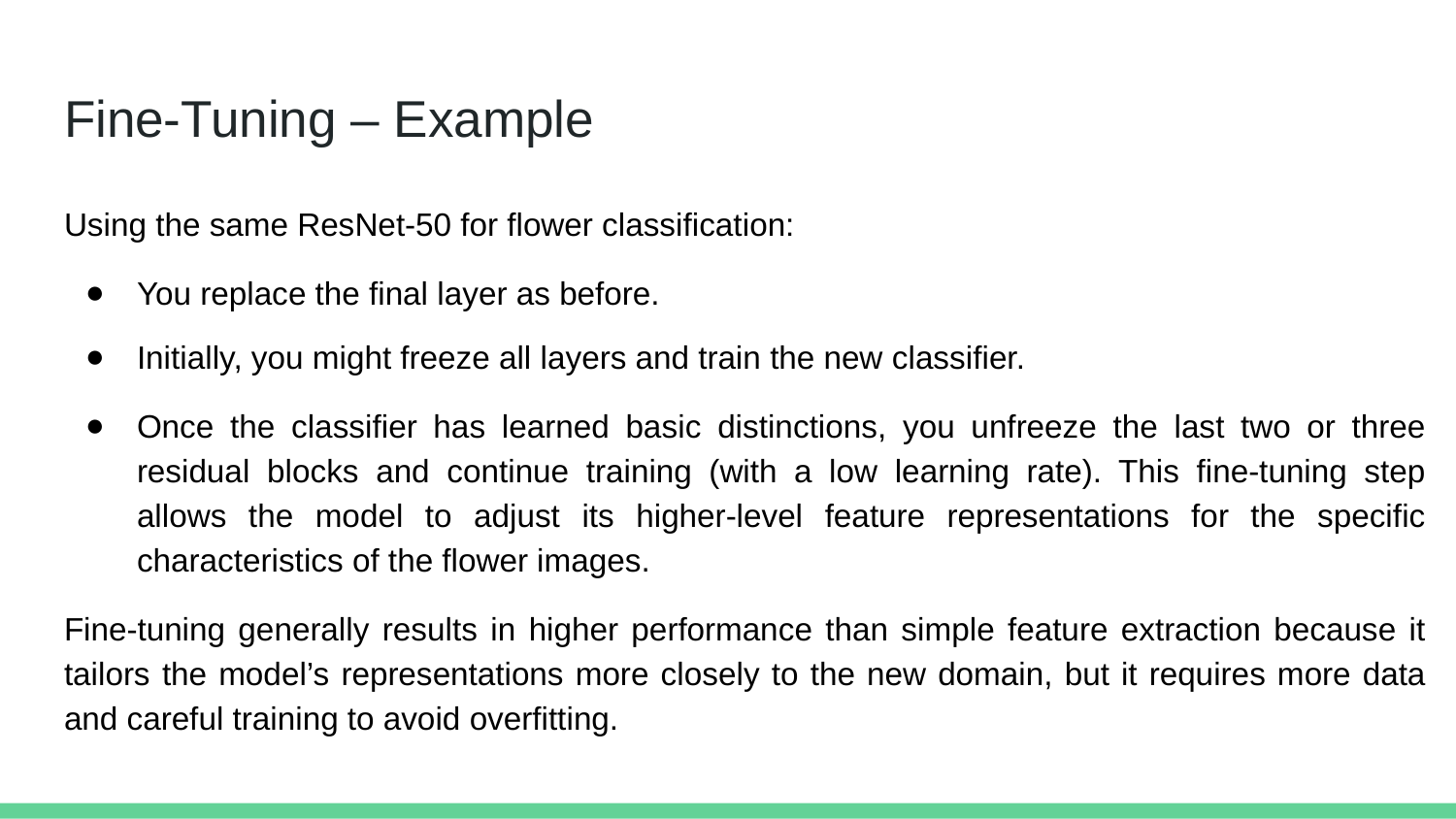

# Fine-Tuning – Example
Using the same ResNet-50 for flower classification:
You replace the final layer as before.
Initially, you might freeze all layers and train the new classifier.
Once the classifier has learned basic distinctions, you unfreeze the last two or three residual blocks and continue training (with a low learning rate). This fine-tuning step allows the model to adjust its higher-level feature representations for the specific characteristics of the flower images.
Fine-tuning generally results in higher performance than simple feature extraction because it tailors the model’s representations more closely to the new domain, but it requires more data and careful training to avoid overfitting.